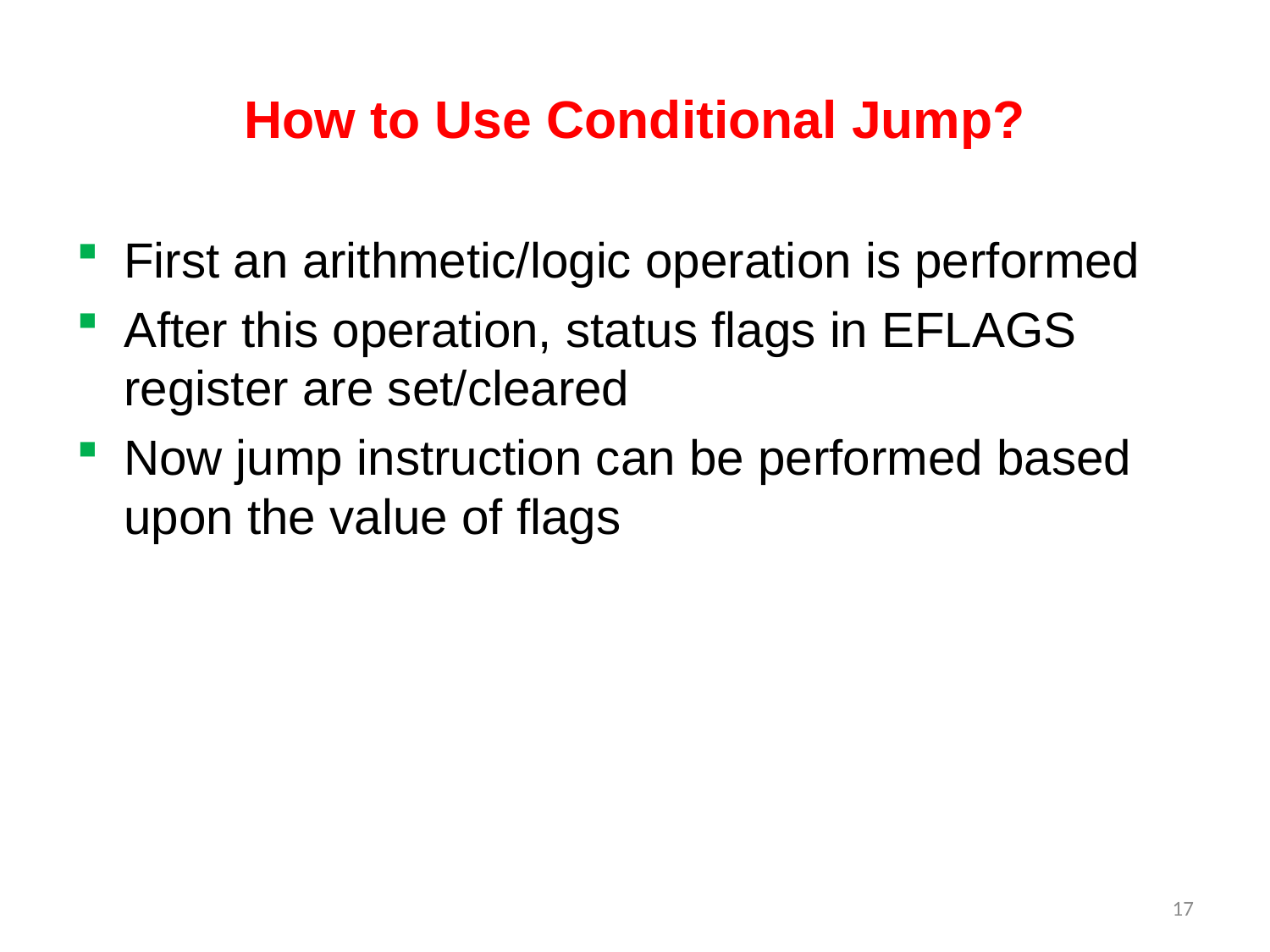

# How to Use Conditional Jump?
First an arithmetic/logic operation is performed
After this operation, status flags in EFLAGS register are set/cleared
Now jump instruction can be performed based upon the value of flags

17